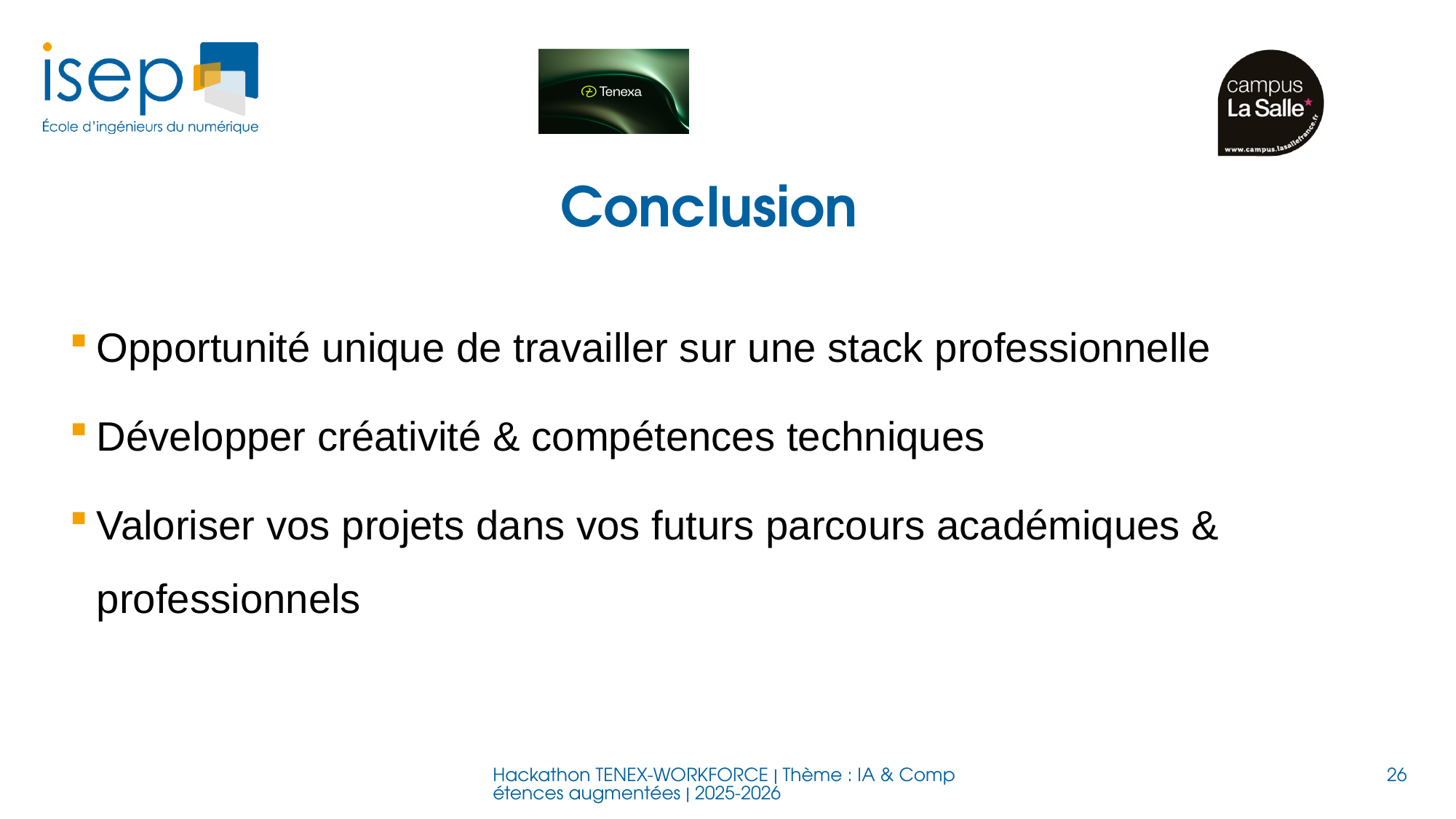

# Conclusion
Opportunité unique de travailler sur une stack professionnelle
Développer créativité & compétences techniques
Valoriser vos projets dans vos futurs parcours académiques & professionnels

Hackathon TENEX-WORKFORCE | Thème : IA & Compétences augmentées | 2025-2026
26